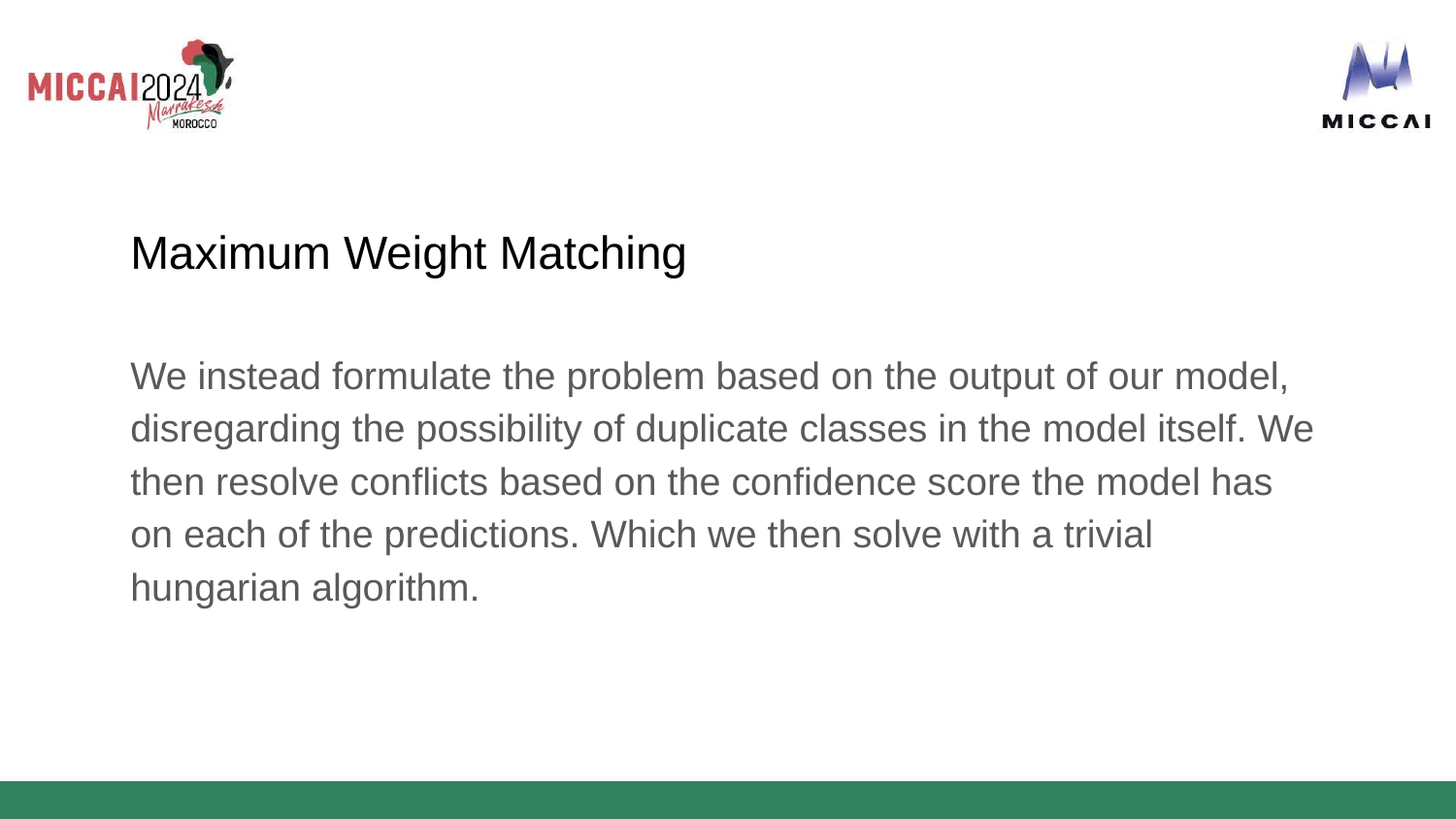

# Maximum Weight Matching
We instead formulate the problem based on the output of our model, disregarding the possibility of duplicate classes in the model itself. We then resolve conflicts based on the confidence score the model has on each of the predictions. Which we then solve with a trivial hungarian algorithm.